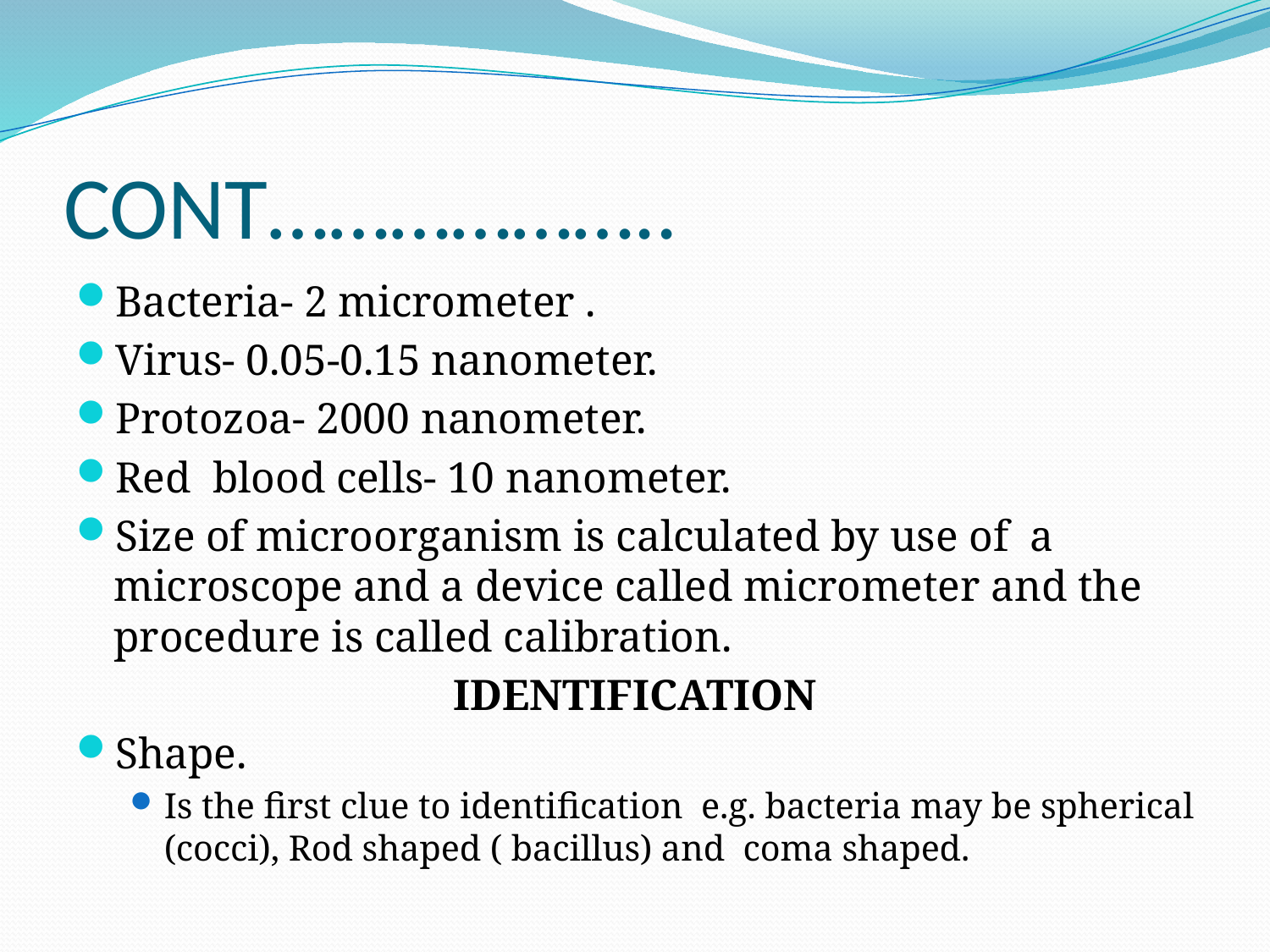

# CONT………………..
Bacteria- 2 micrometer .
Virus- 0.05-0.15 nanometer.
Protozoa- 2000 nanometer.
Red  blood cells- 10 nanometer.
Size of microorganism is calculated by use of  a microscope and a device called micrometer and the procedure is called calibration.
IDENTIFICATION
Shape.
Is the first clue to identification  e.g. bacteria may be spherical (cocci), Rod shaped ( bacillus) and  coma shaped.